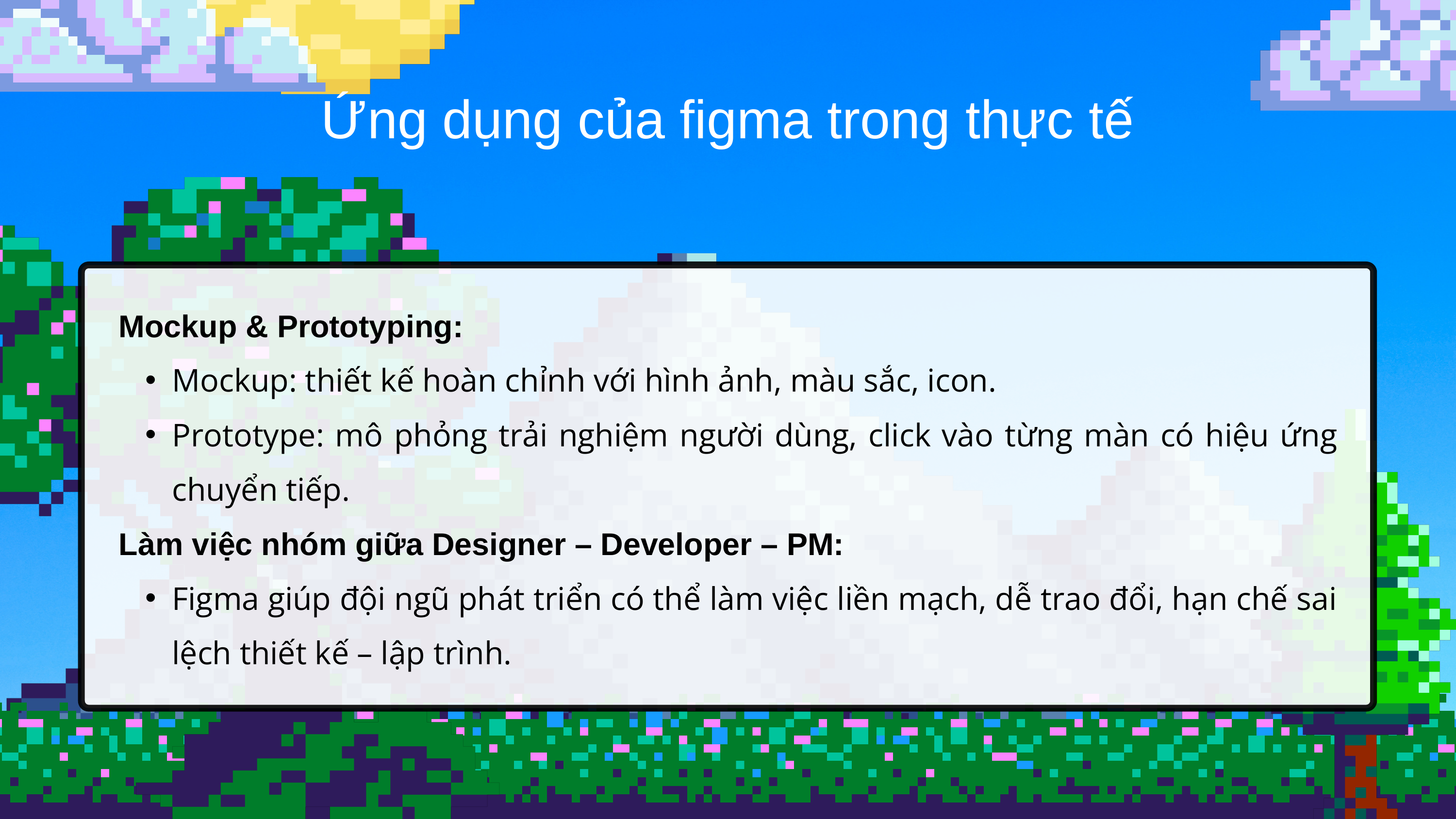

Ứng dụng của figma trong thực tế

Mockup & Prototyping:
Mockup: thiết kế hoàn chỉnh với hình ảnh, màu sắc, icon.
Prototype: mô phỏng trải nghiệm người dùng, click vào từng màn có hiệu ứng chuyển tiếp.
Làm việc nhóm giữa Designer – Developer – PM:
Figma giúp đội ngũ phát triển có thể làm việc liền mạch, dễ trao đổi, hạn chế sai lệch thiết kế – lập trình.